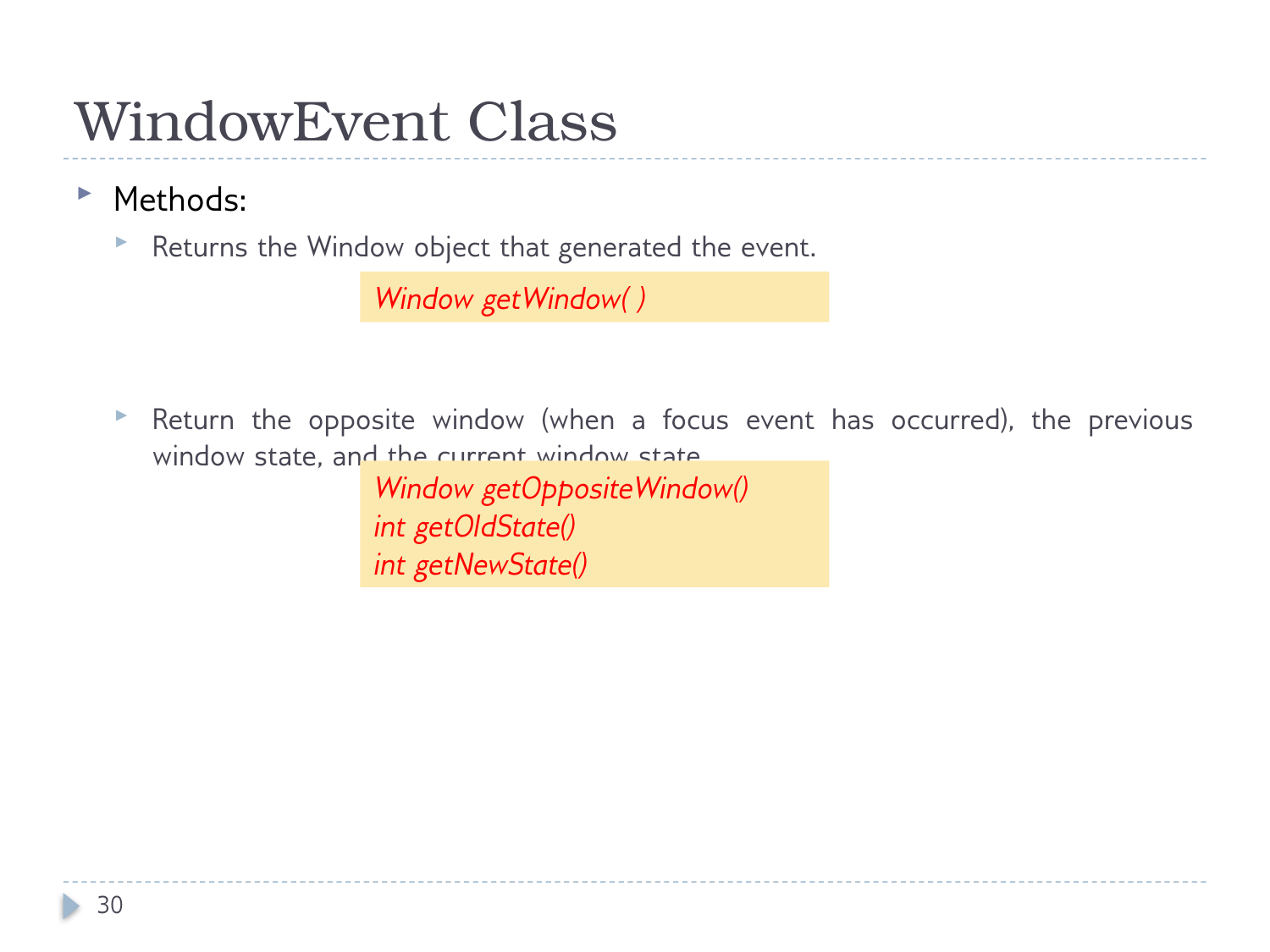

# WindowEvent Class
Methods:
Returns the Window object that generated the event.

Return the opposite window (when a focus event has occurred), the previous window state, and the current window state.
Window getWindow( )
Window getOppositeWindow()
int getOldState()
int getNewState()
30